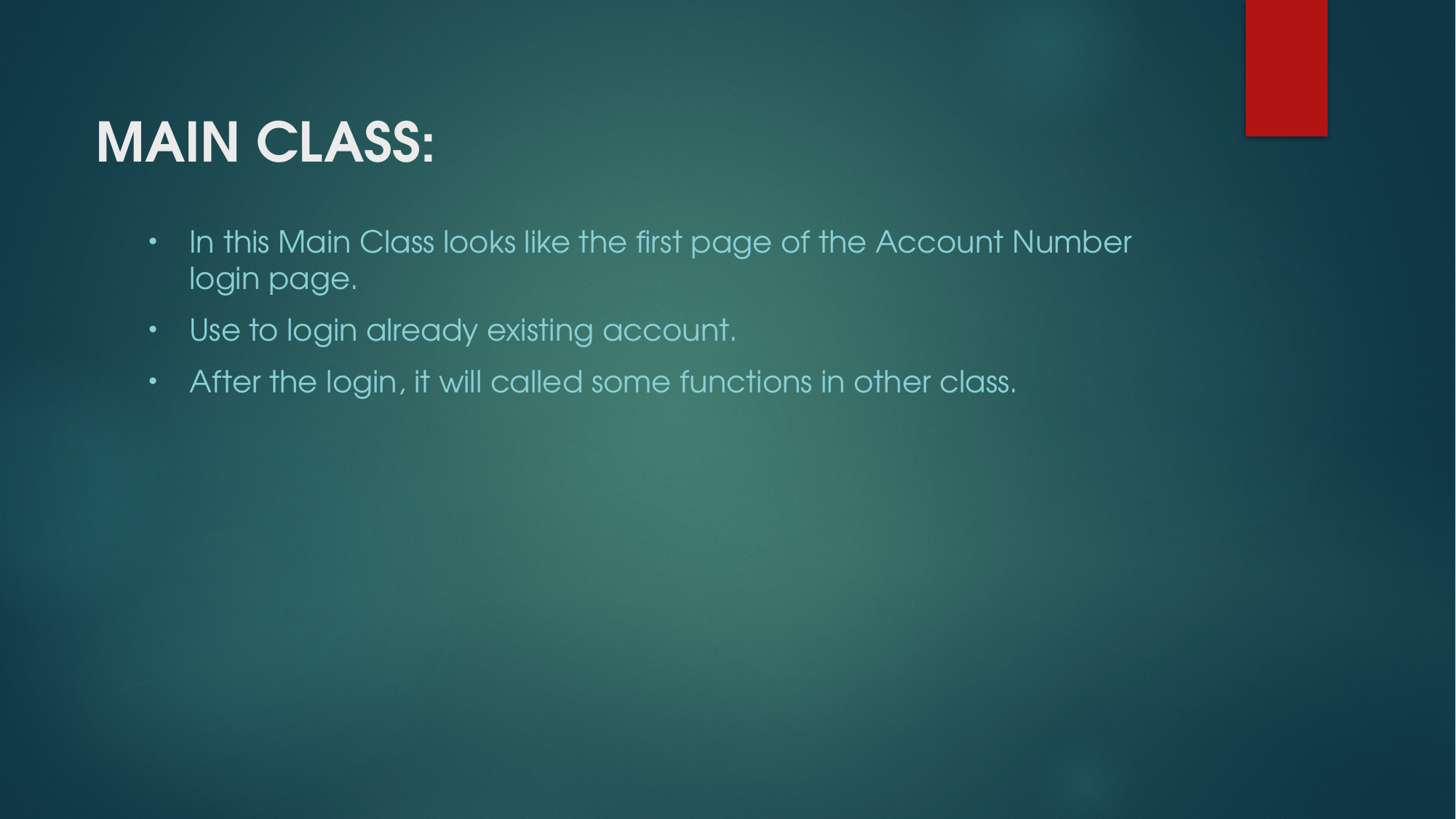

# MAIN CLASS:
In this Main Class looks like the first page of the Account Number login page.
Use to login already existing account.
After the login, it will called some functions in other class.